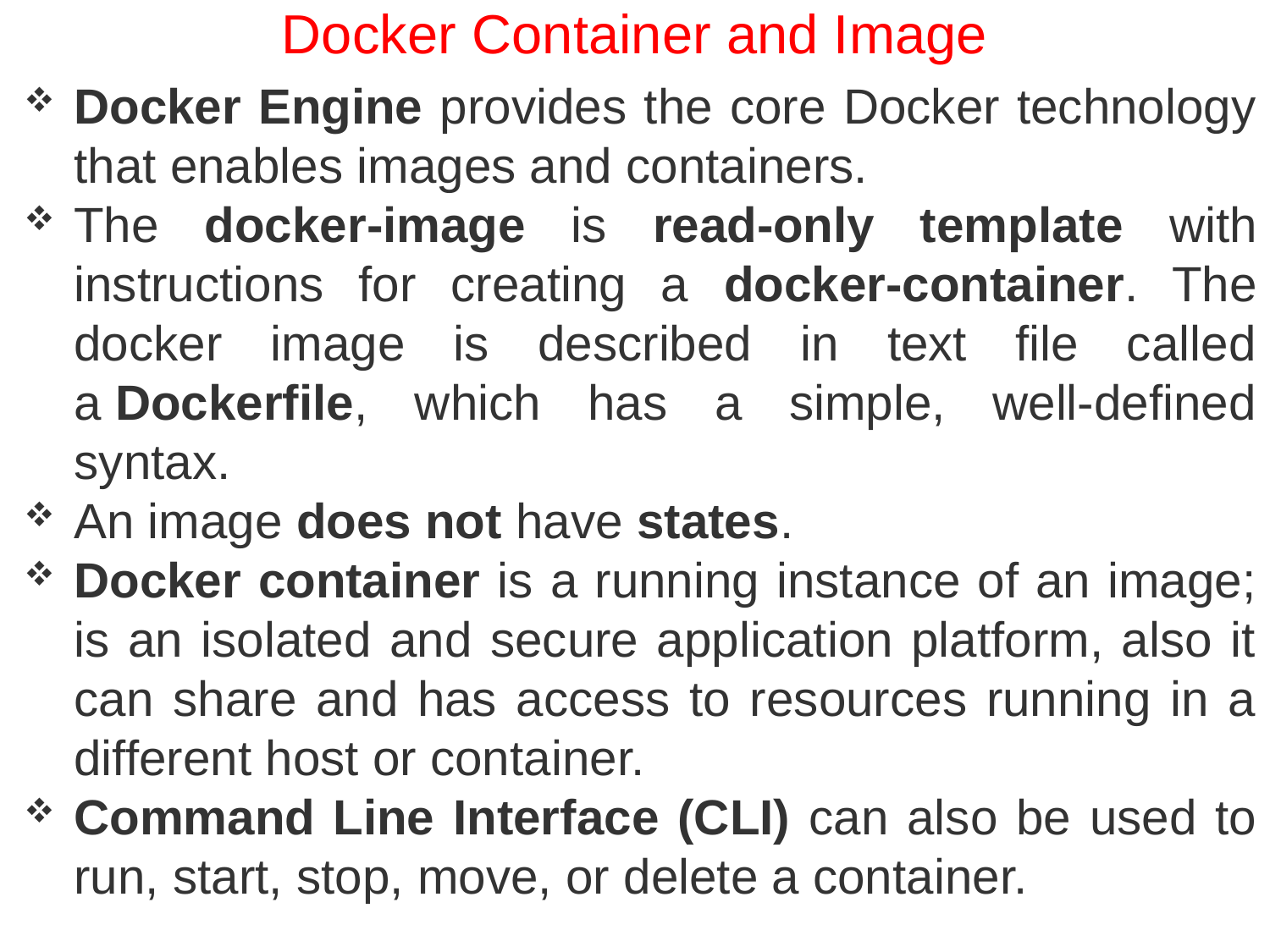

# Docker Container and Image
Docker Engine provides the core Docker technology that enables images and containers.
The docker-image is read-only template with instructions for creating a docker-container. The docker image is described in text file called a Dockerfile, which has a simple, well-defined syntax.
An image does not have states.
Docker container is a running instance of an image; is an isolated and secure application platform, also it can share and has access to resources running in a different host or container.
Command Line Interface (CLI) can also be used to run, start, stop, move, or delete a container.